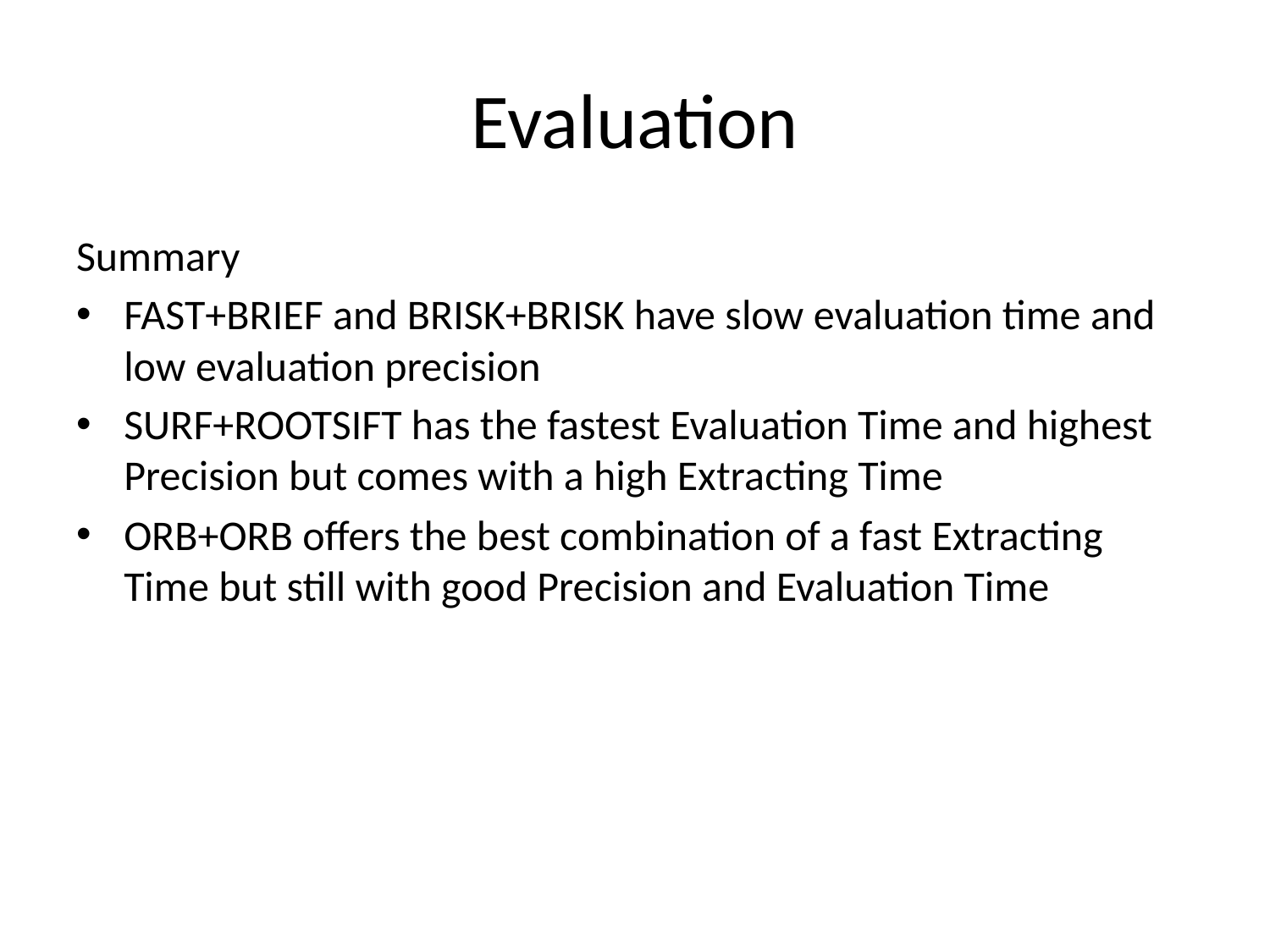

# Evaluation
Summary
FAST+BRIEF and BRISK+BRISK have slow evaluation time and low evaluation precision
SURF+ROOTSIFT has the fastest Evaluation Time and highest Precision but comes with a high Extracting Time
ORB+ORB offers the best combination of a fast Extracting Time but still with good Precision and Evaluation Time